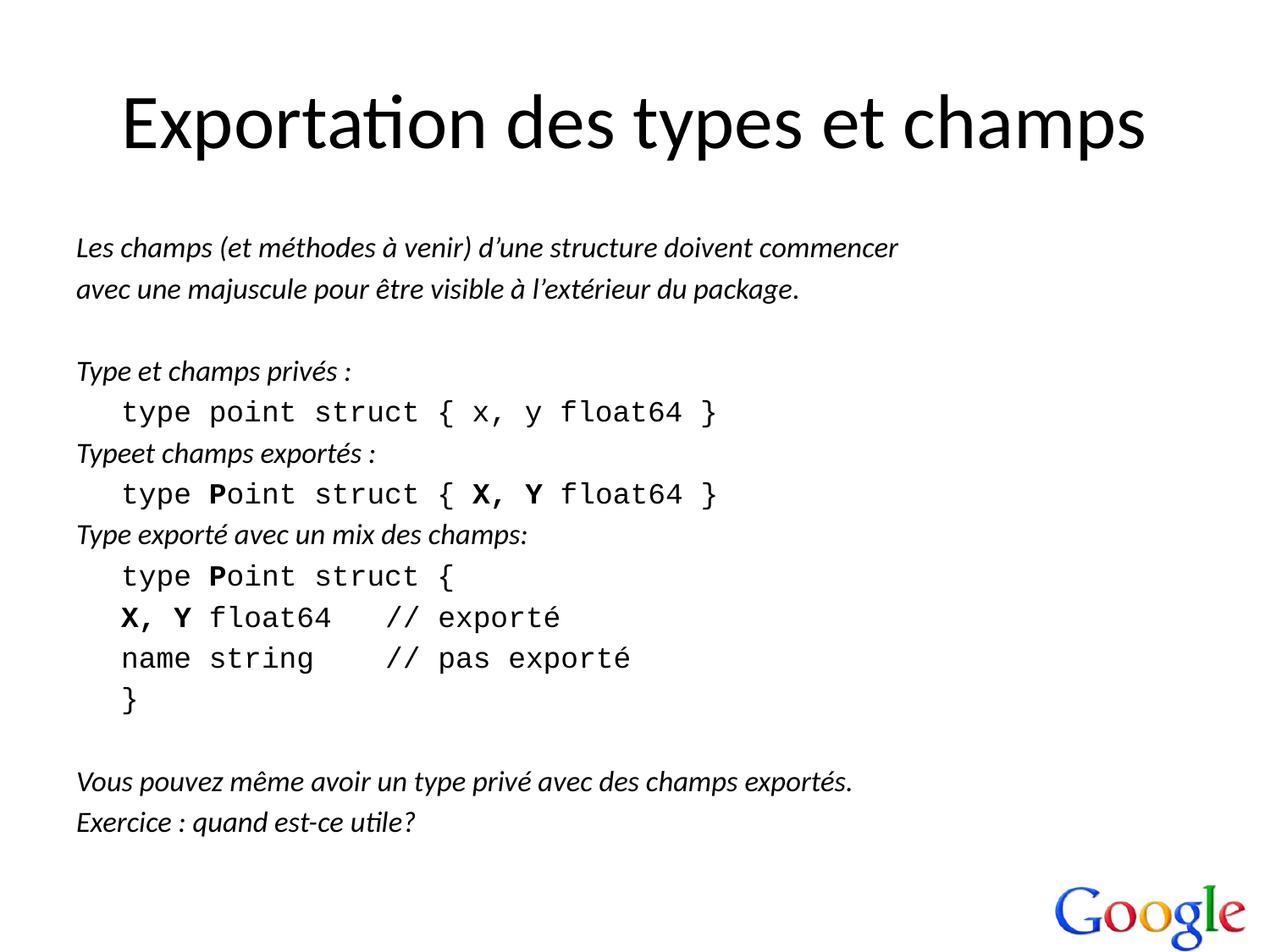

# Exportation des types et champs
Les champs (et méthodes à venir) d’une structure doivent commencer
avec une majuscule pour être visible à l’extérieur du package.

Type et champs privés :
	type point struct { x, y float64 }
Typeet champs exportés :
	type Point struct { X, Y float64 }
Type exporté avec un mix des champs:
	type Point struct {
		X, Y float64 	// exporté
		name string 	// pas exporté
	}

Vous pouvez même avoir un type privé avec des champs exportés.
Exercice : quand est-ce utile?